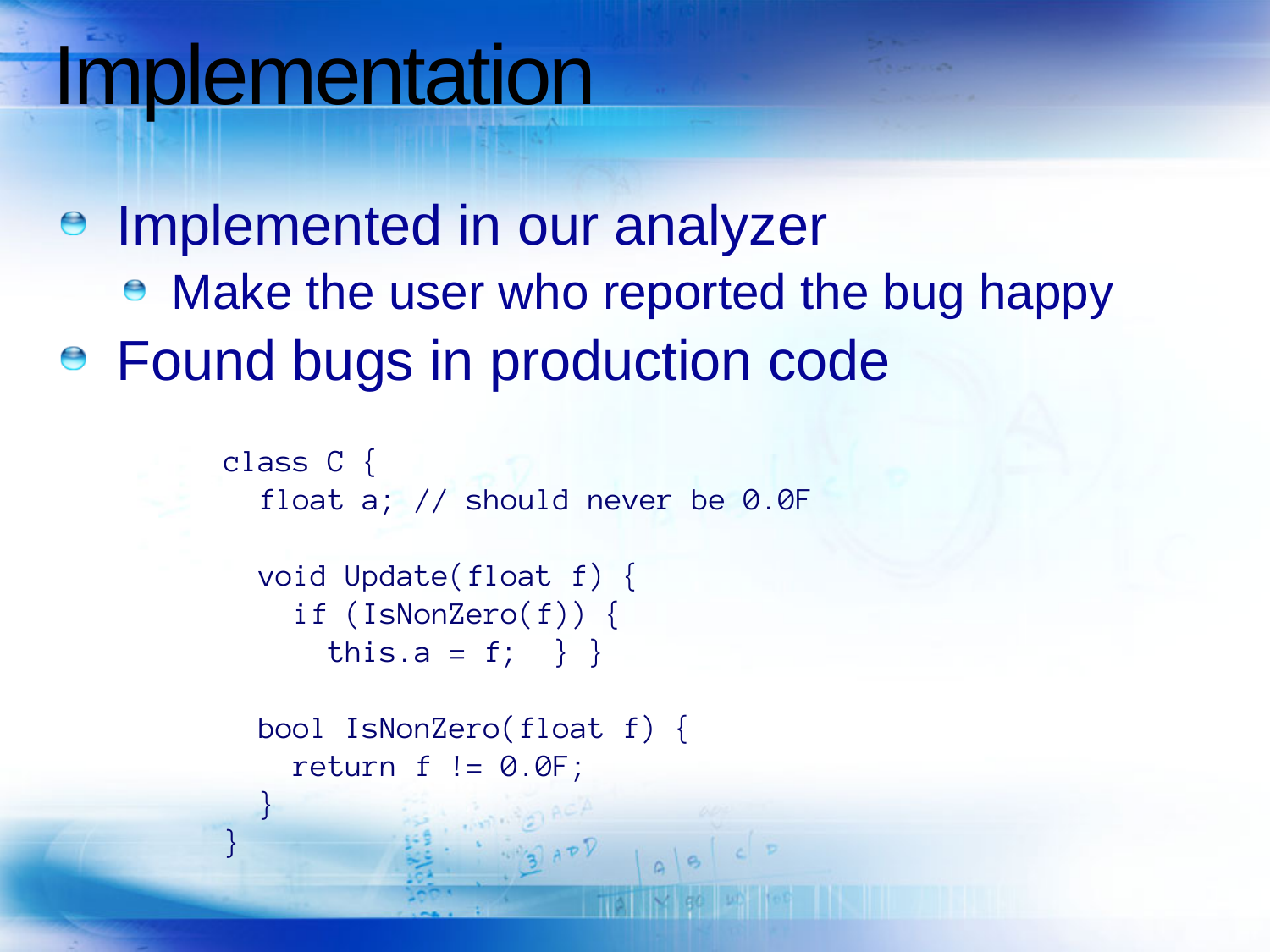

# Implementation
Implemented in our analyzer
Make the user who reported the bug happy
Found bugs in production code
class C {
  float a; // should never be 0.0F

  void Update(float f) {
    if (IsNonZero(f)) {
      this.a = f;  } }

  bool IsNonZero(float f) {
    return f != 0.0F;
  }
}